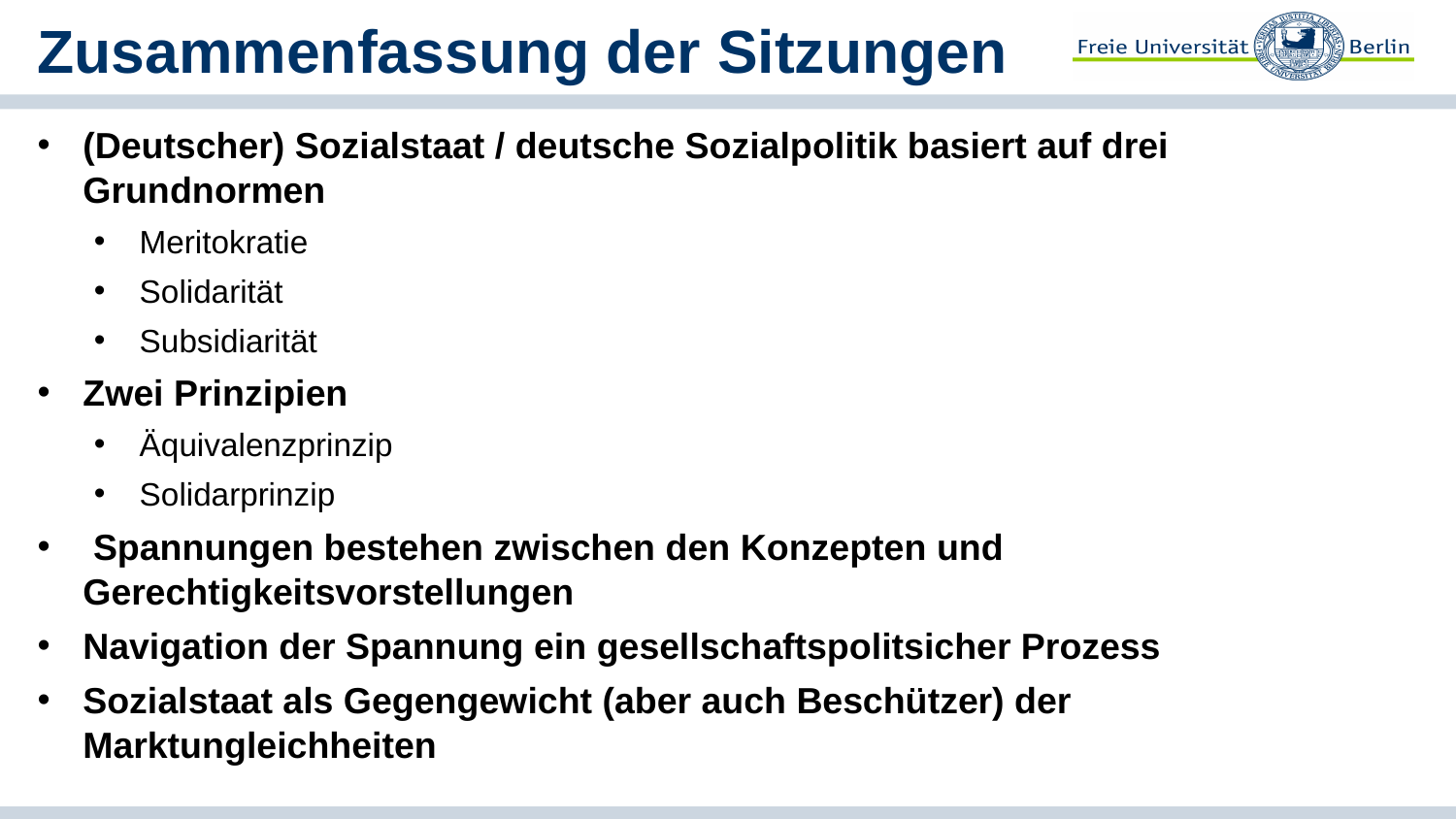

# Zusammenfassung der Sitzungen
(Deutscher) Sozialstaat / deutsche Sozialpolitik basiert auf drei Grundnormen
Meritokratie
Solidarität
Subsidiarität
Zwei Prinzipien
Äquivalenzprinzip
Solidarprinzip
 Spannungen bestehen zwischen den Konzepten und Gerechtigkeitsvorstellungen
Navigation der Spannung ein gesellschaftspolitsicher Prozess
Sozialstaat als Gegengewicht (aber auch Beschützer) der Marktungleichheiten